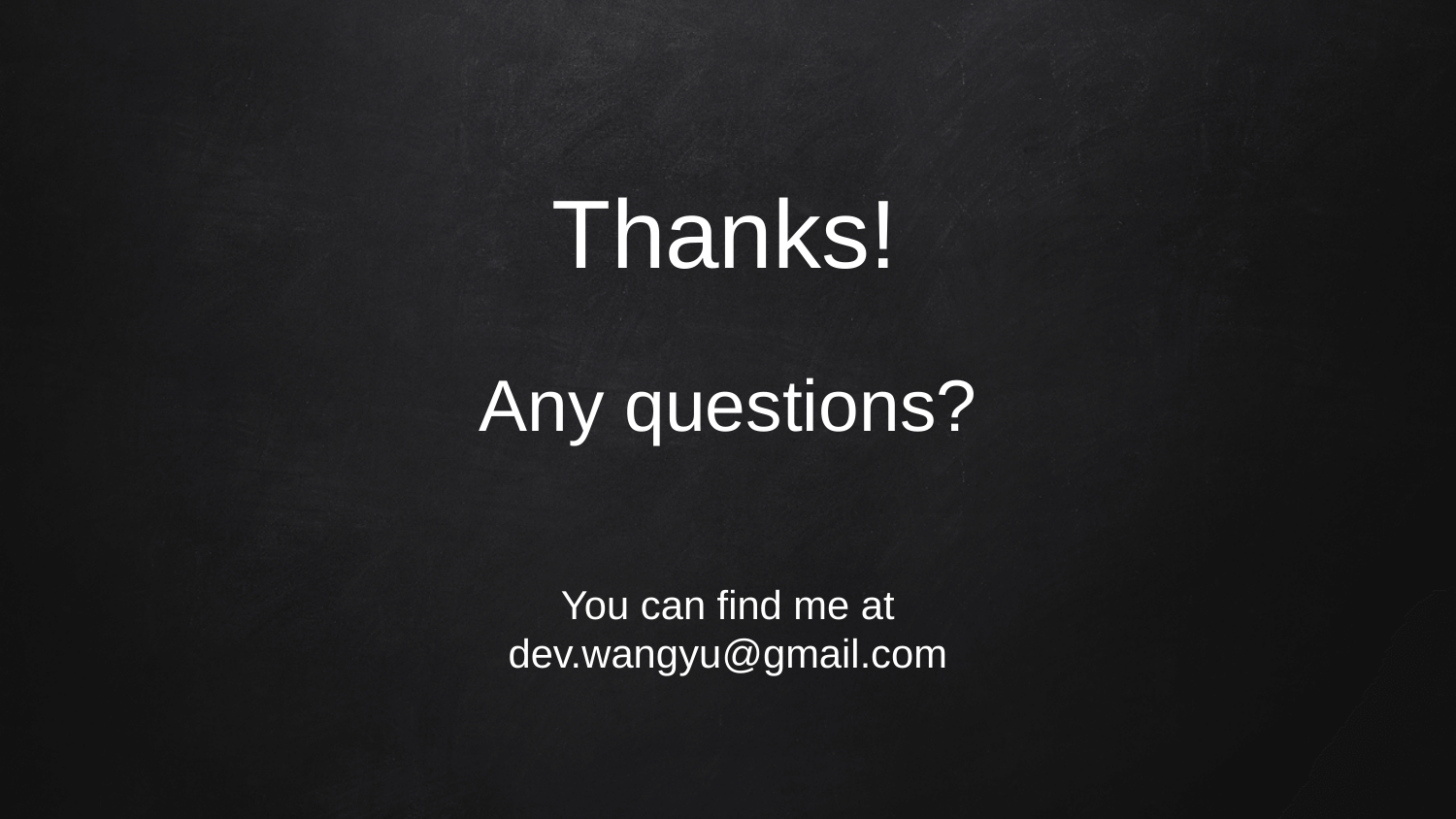

Thanks!
Any questions?

You can find me at
dev.wangyu@gmail.com
26